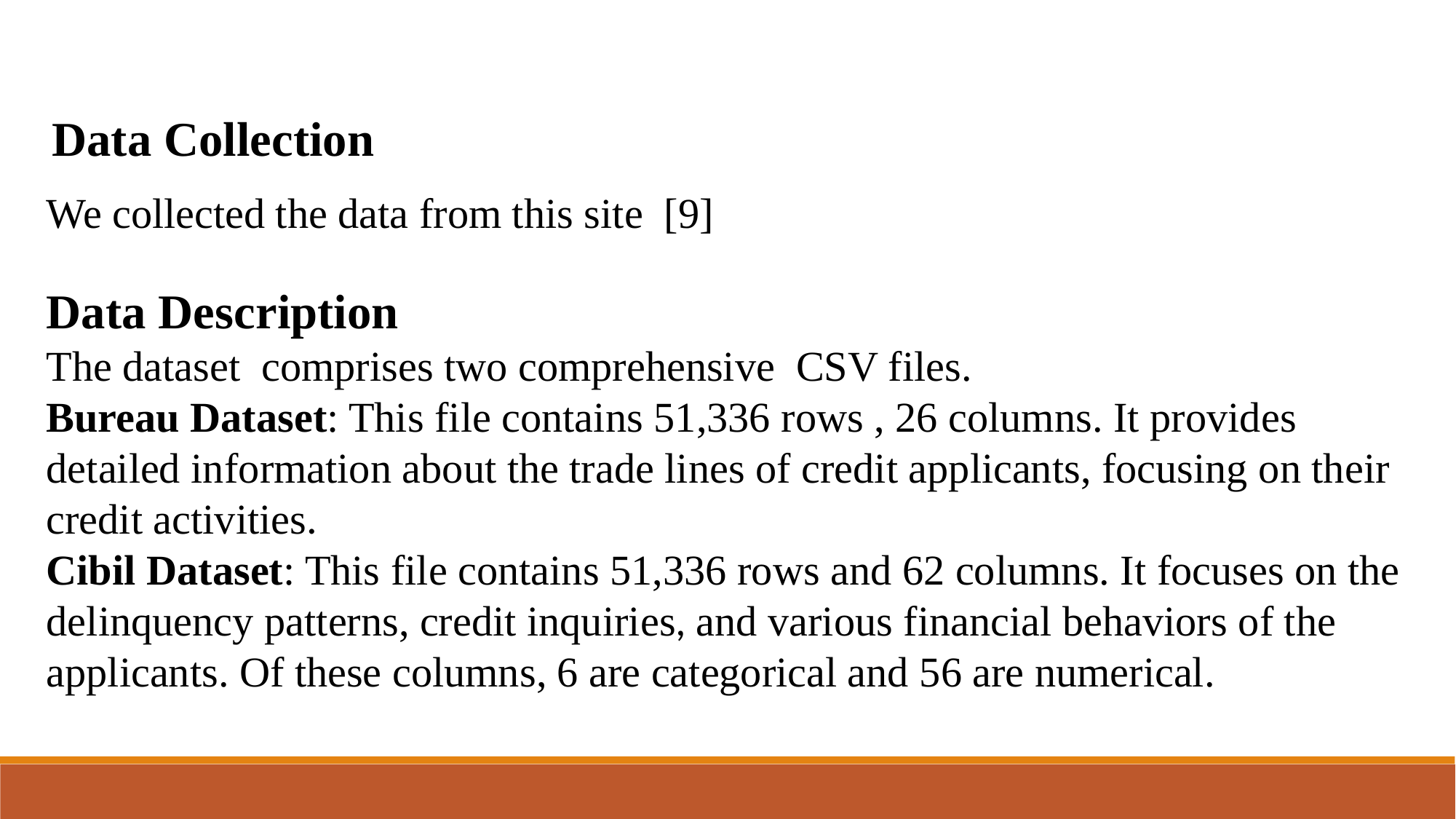

Data Collection
We collected the data from this site  [9]

Data Description
The dataset  comprises two comprehensive  CSV files.
Bureau Dataset: This file contains 51,336 rows , 26 columns. It provides detailed information about the trade lines of credit applicants, focusing on their credit activities.
Cibil Dataset: This file contains 51,336 rows and 62 columns. It focuses on the delinquency patterns, credit inquiries, and various financial behaviors of the applicants. Of these columns, 6 are categorical and 56 are numerical.